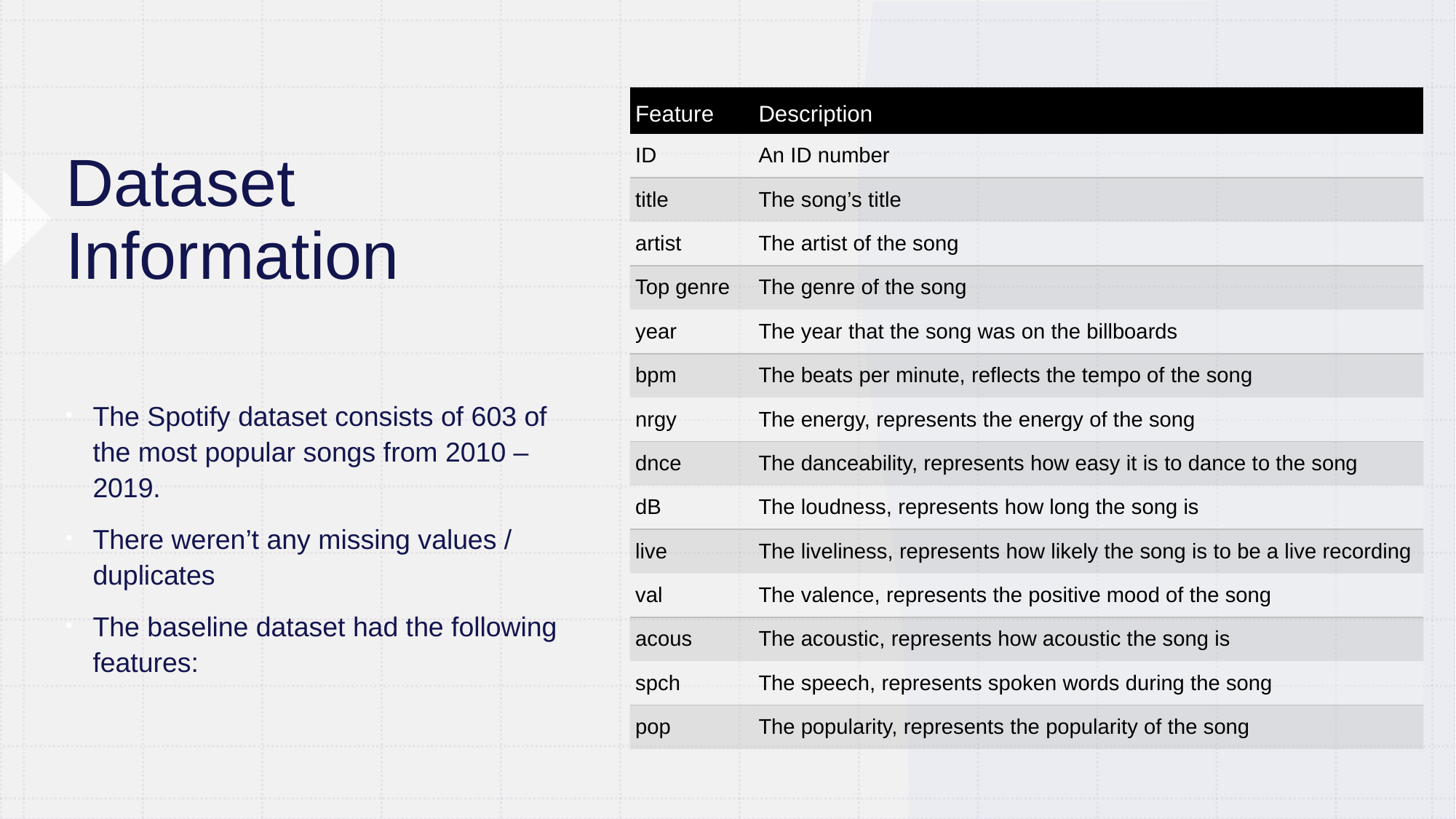

# Dataset Information
| Feature | Description |
| --- | --- |
| ID | An ID number |
| title | The song’s title |
| artist | The artist of the song |
| Top genre | The genre of the song |
| year | The year that the song was on the billboards |
| bpm | The beats per minute, reflects the tempo of the song |
| nrgy | The energy, represents the energy of the song |
| dnce | The danceability, represents how easy it is to dance to the song |
| dB | The loudness, represents how long the song is |
| live | The liveliness, represents how likely the song is to be a live recording |
| val | The valence, represents the positive mood of the song |
| acous | The acoustic, represents how acoustic the song is |
| spch | The speech, represents spoken words during the song |
| pop | The popularity, represents the popularity of the song |

The Spotify dataset consists of 603 of the most popular songs from 2010 – 2019.
There weren’t any missing values / duplicates
The baseline dataset had the following features: